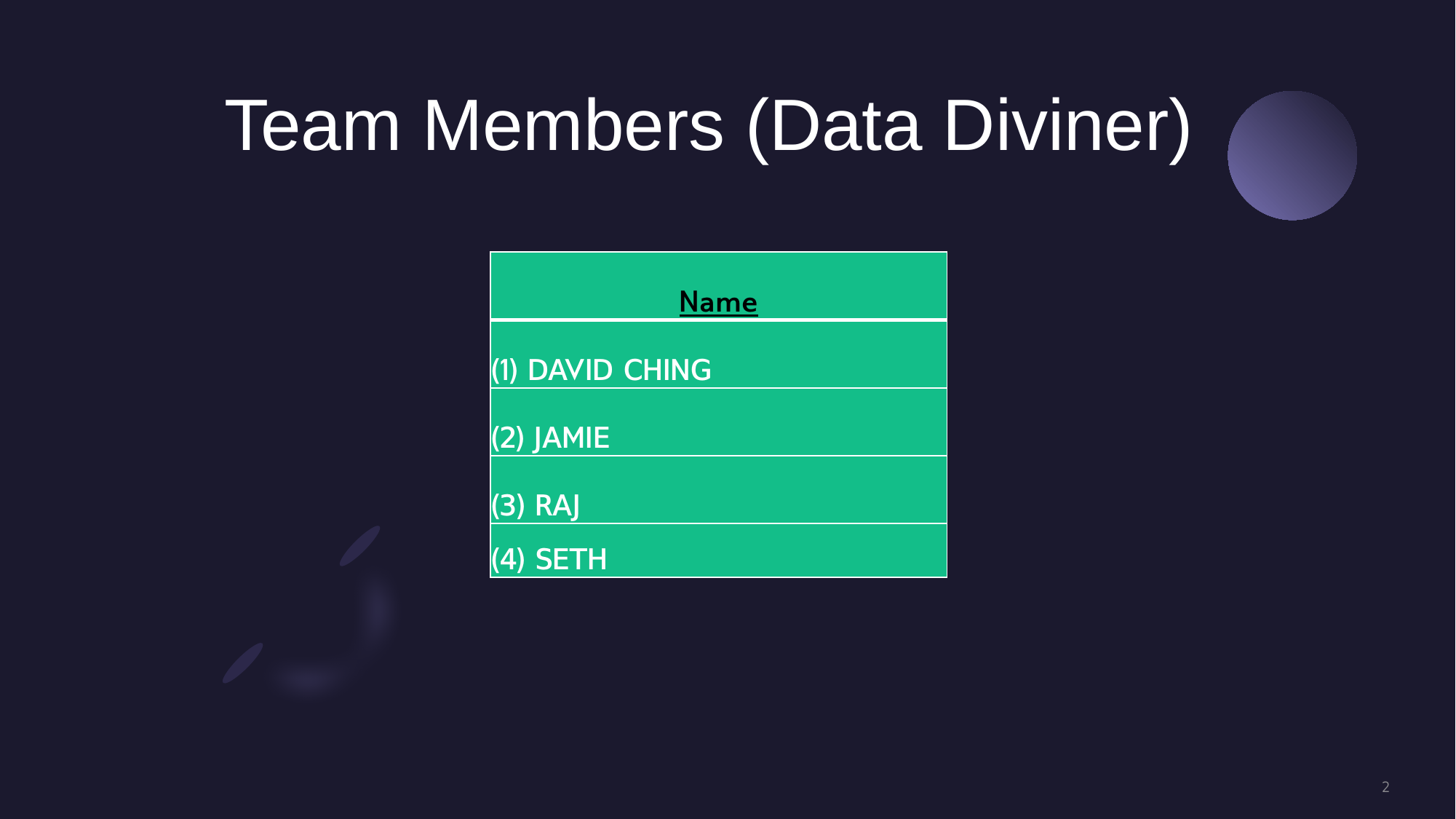

# Team Members (Data Diviner)
| Name |
| --- |
| (1) DAVID CHING |
| (2) JAMIE |
| (3) RAJ |
| (4) SETH |
2